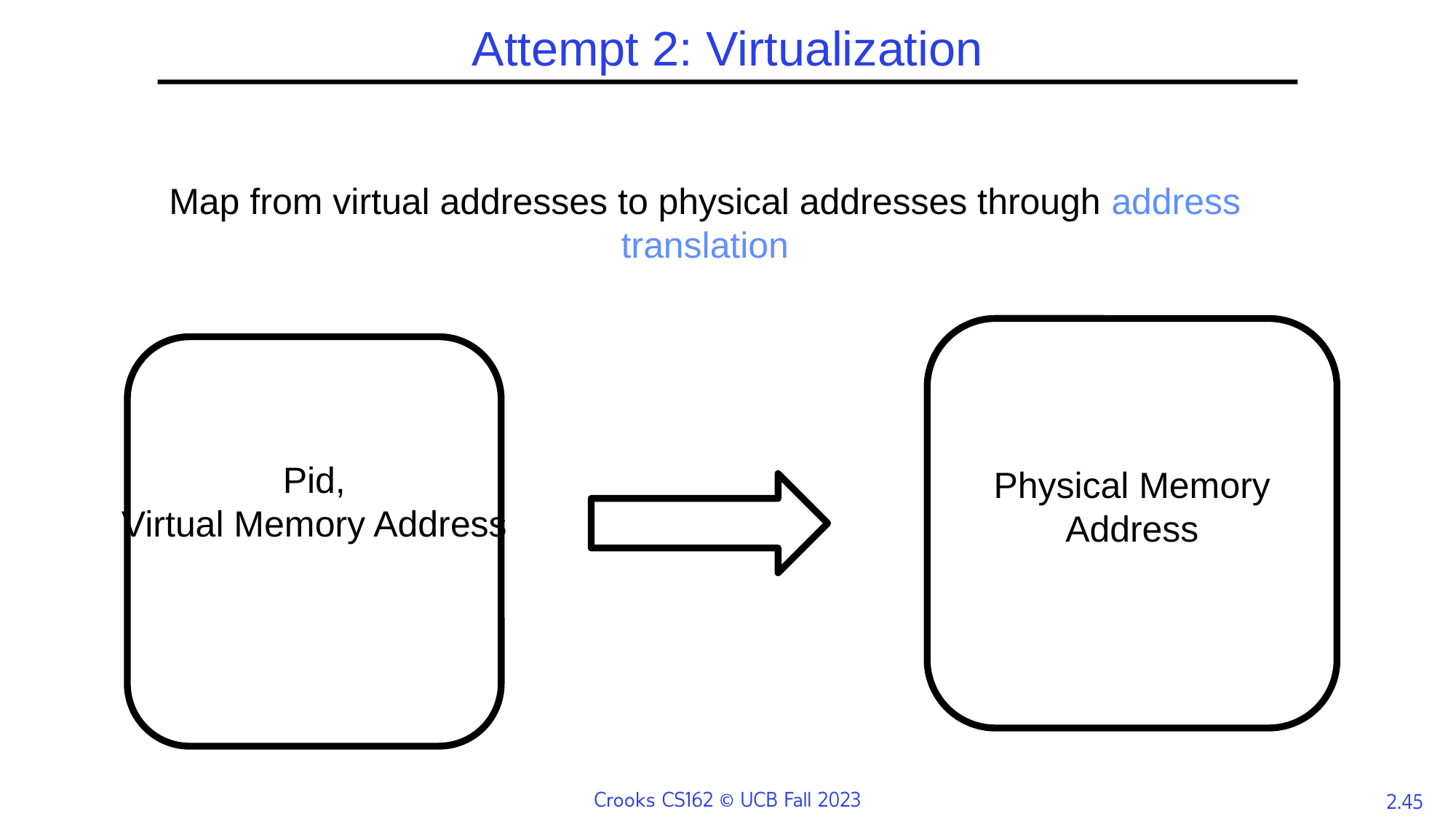

# Attempt 2: Virtualization
Map from virtual addresses to physical addresses through address translation

Pid,
Virtual Memory Address
Physical Memory Address